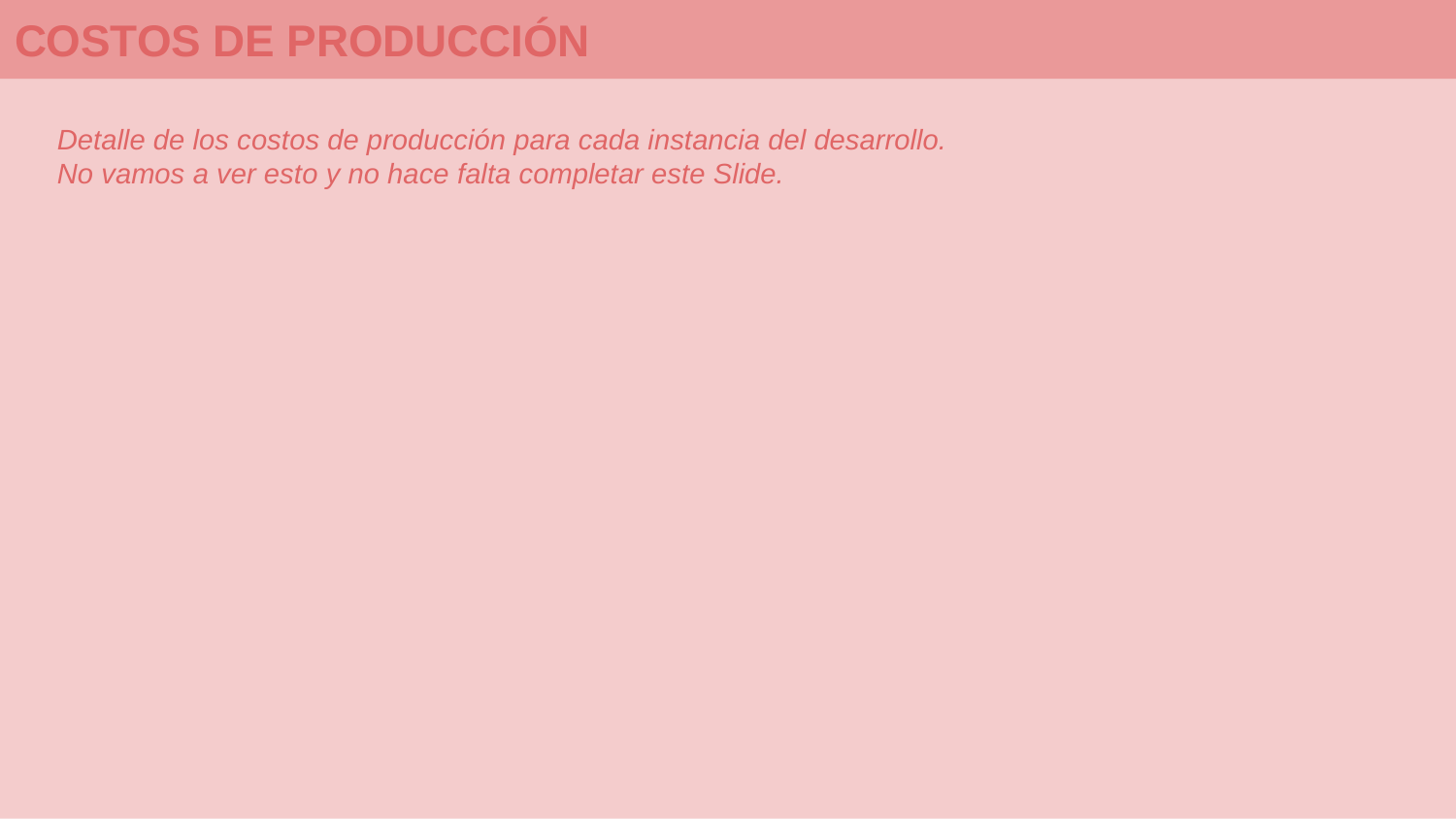

COSTOS DE PRODUCCIÓN
Detalle de los costos de producción para cada instancia del desarrollo.
No vamos a ver esto y no hace falta completar este Slide.